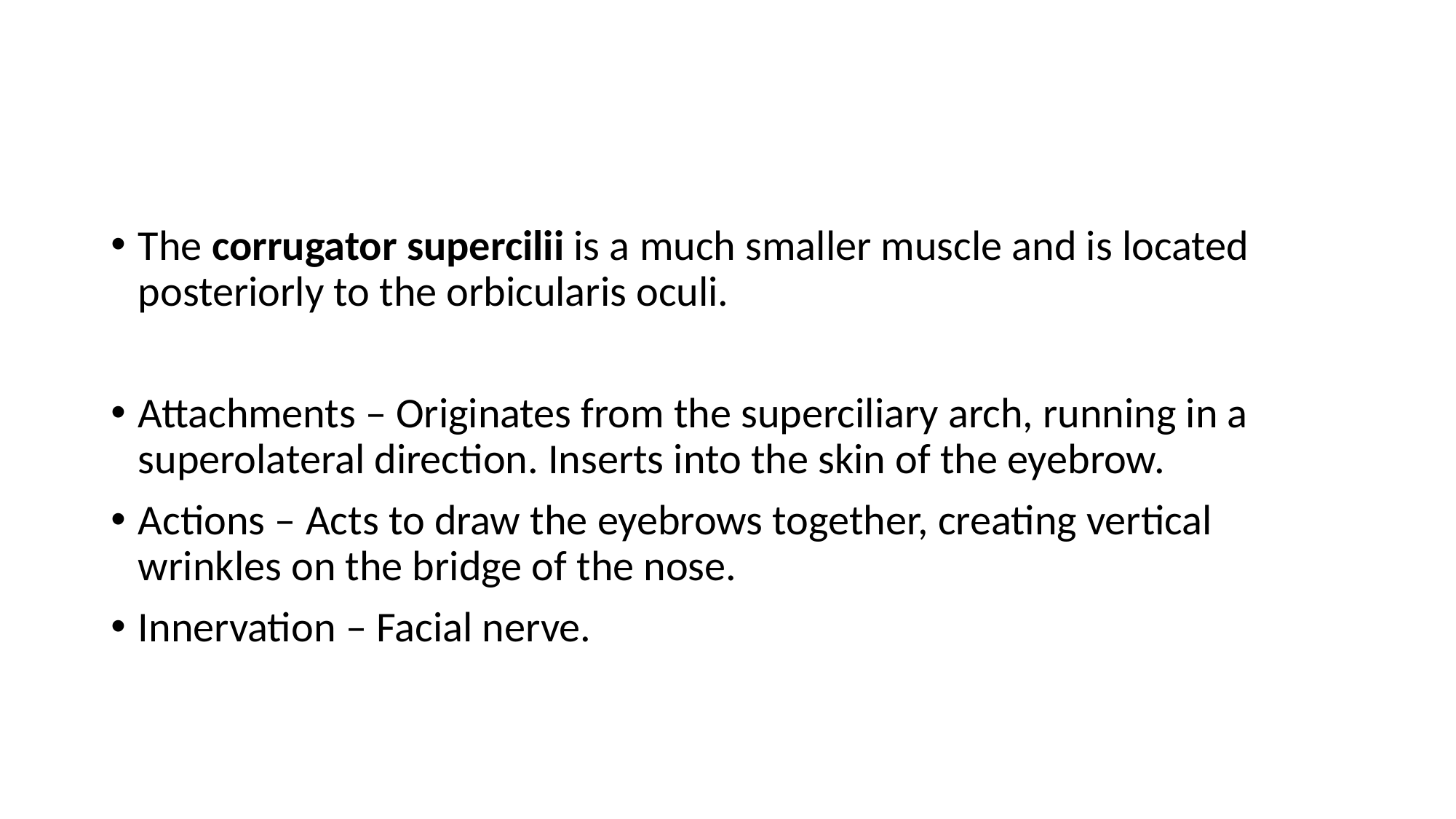

#
The corrugator supercilii is a much smaller muscle and is located posteriorly to the orbicularis oculi.

Attachments – Originates from the superciliary arch, running in a superolateral direction. Inserts into the skin of the eyebrow.
Actions – Acts to draw the eyebrows together, creating vertical wrinkles on the bridge of the nose.
Innervation – Facial nerve.